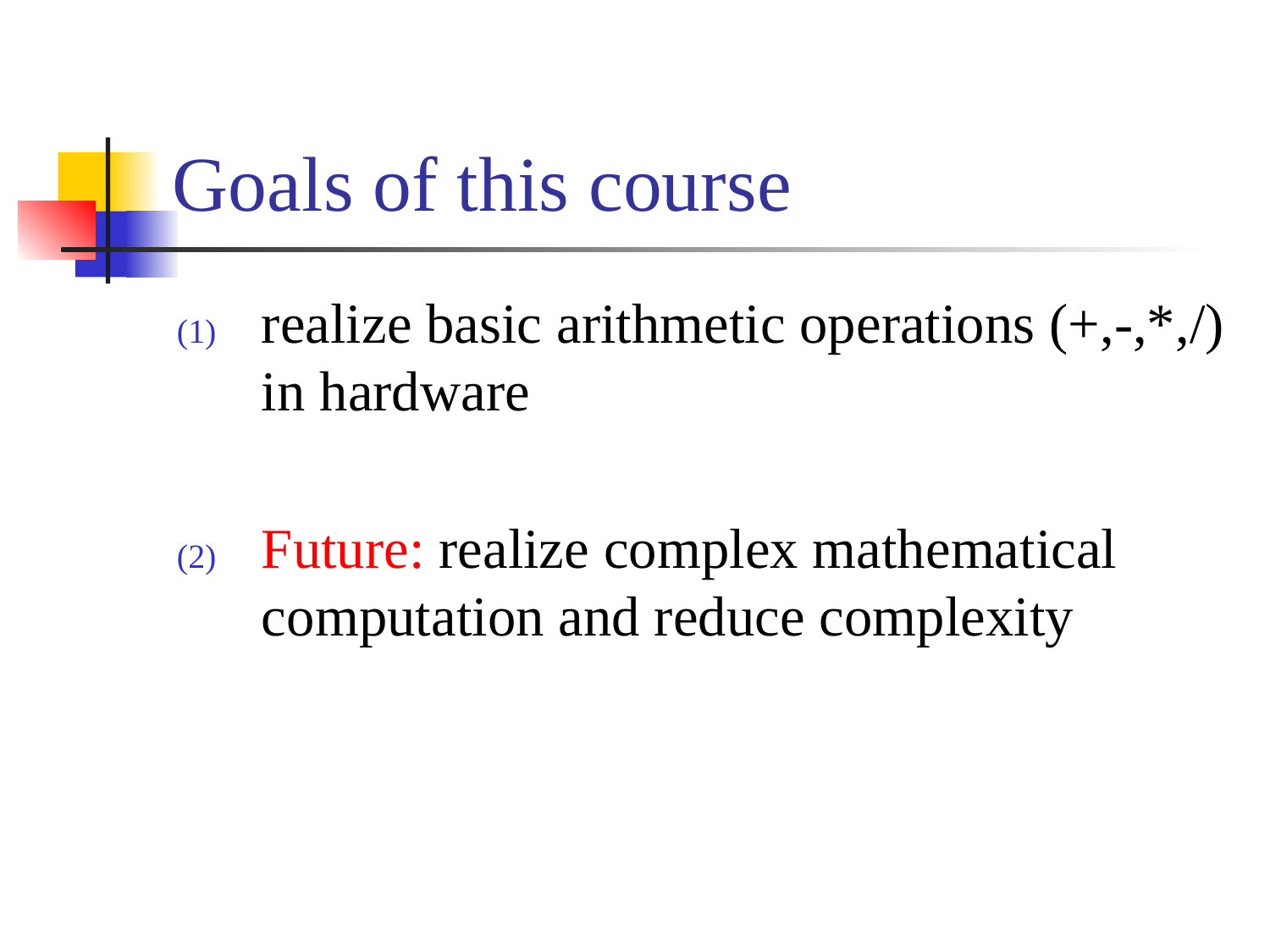

# Goals of this course
realize basic arithmetic operations (+,-,*,/) in hardware

Future: realize complex mathematical computation and reduce complexity